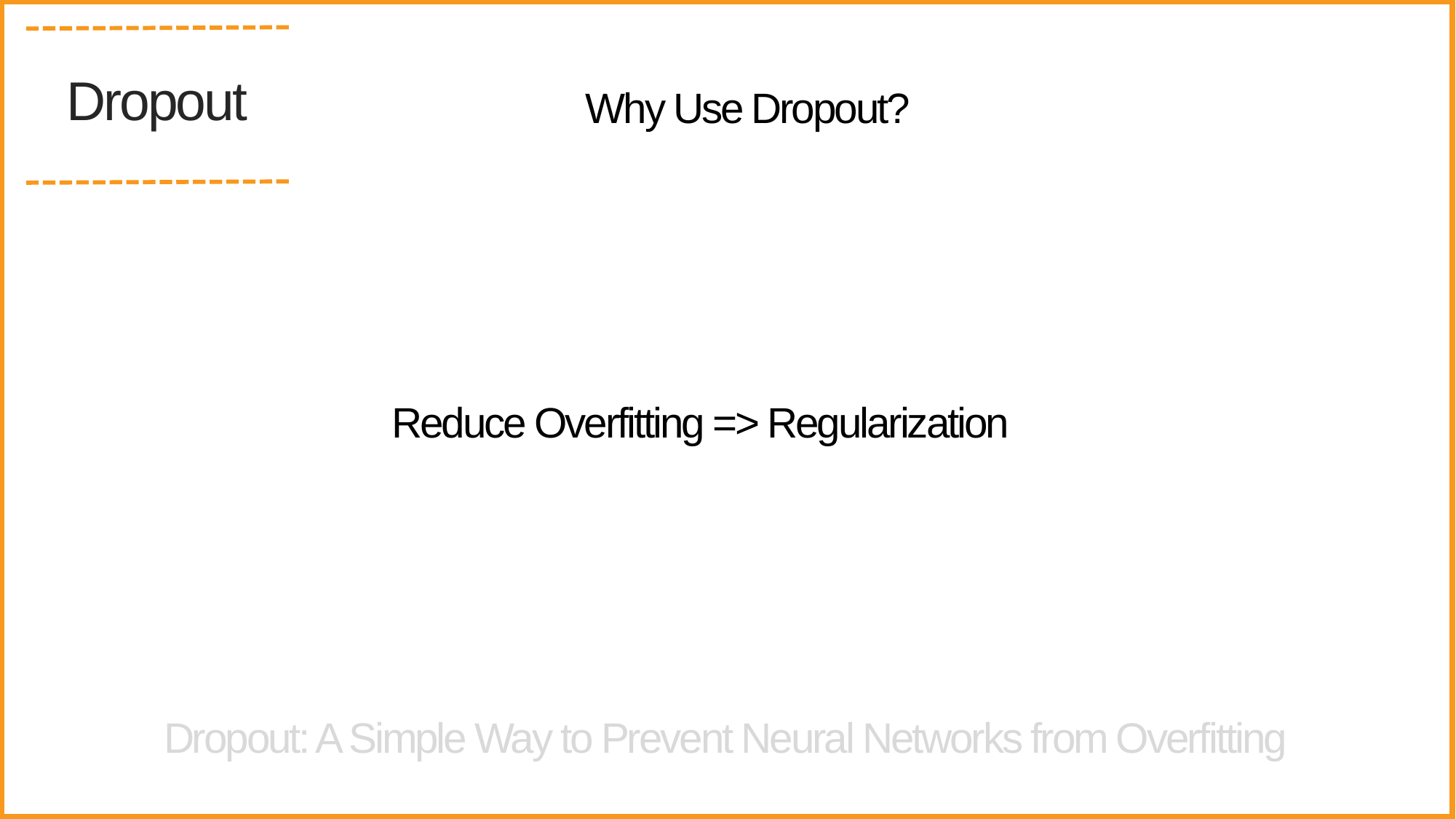

Dropout
Why Use Dropout?
Reduce Overfitting => Regularization
Dropout: A Simple Way to Prevent Neural Networks from Overfitting